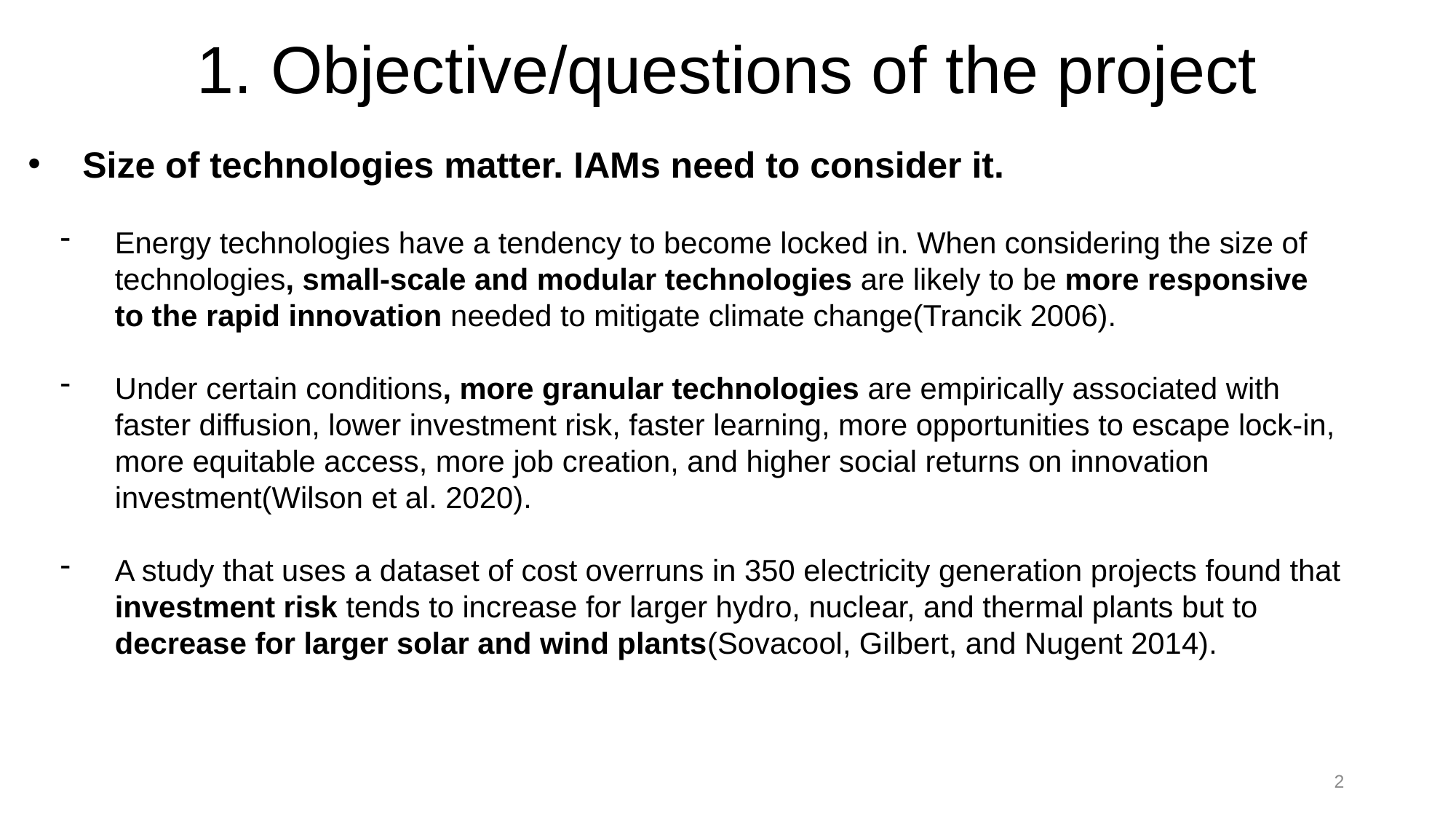

# 1. Objective/questions of the project
Size of technologies matter. IAMs need to consider it.
Energy technologies have a tendency to become locked in. When considering the size of technologies, small-scale and modular technologies are likely to be more responsive to the rapid innovation needed to mitigate climate change(Trancik 2006).

Under certain conditions, more granular technologies are empirically associated with faster diffusion, lower investment risk, faster learning, more opportunities to escape lock-in, more equitable access, more job creation, and higher social returns on innovation investment(Wilson et al. 2020).

A study that uses a dataset of cost overruns in 350 electricity generation projects found that investment risk tends to increase for larger hydro, nuclear, and thermal plants but to decrease for larger solar and wind plants(Sovacool, Gilbert, and Nugent 2014).

2